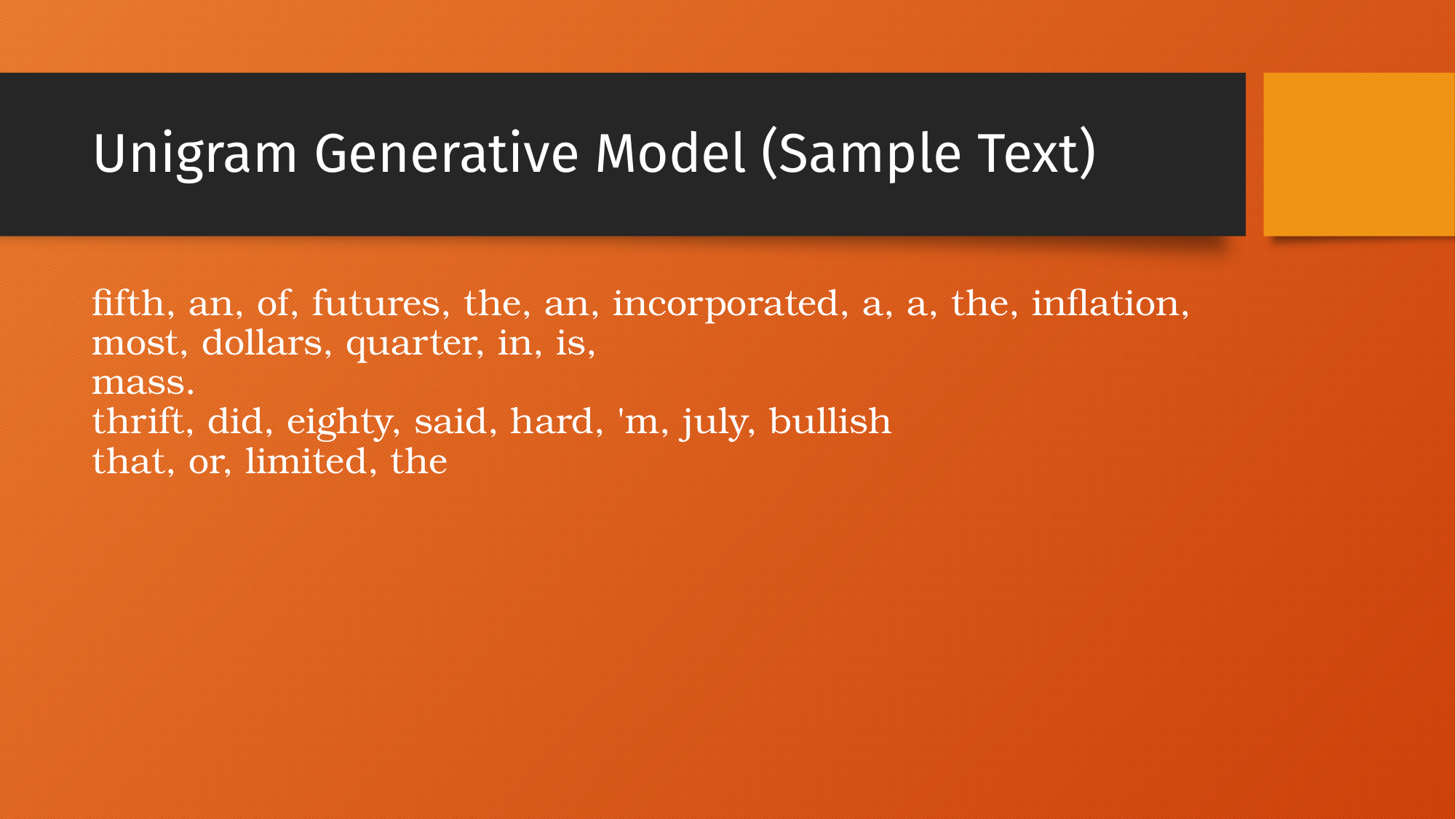

# Unigram Generative Model (Sample Text)
fifth, an, of, futures, the, an, incorporated, a, a, the, inflation, most, dollars, quarter, in, is,
mass.
thrift, did, eighty, said, hard, 'm, july, bullish
that, or, limited, the